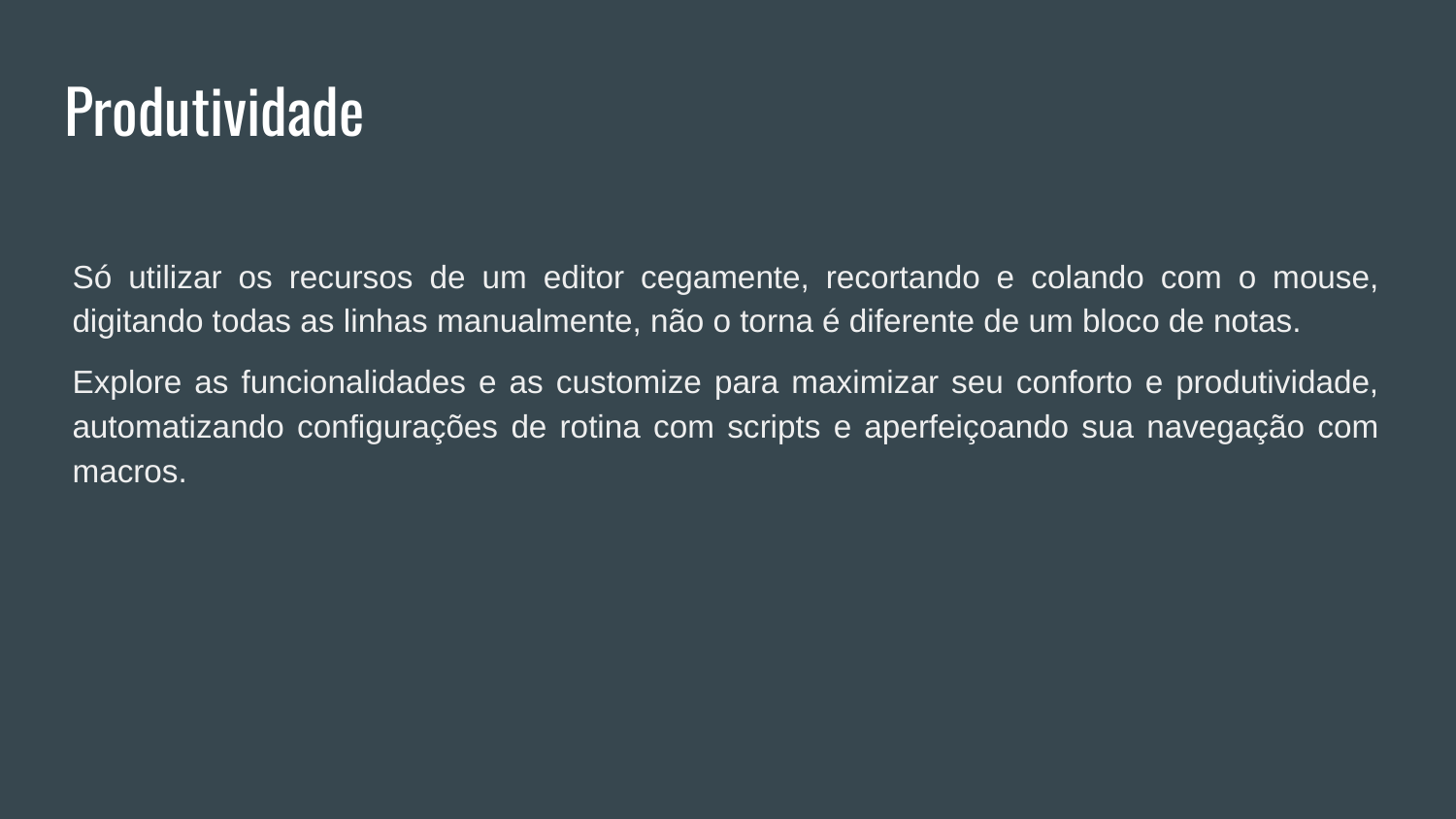

# Produtividade
Só utilizar os recursos de um editor cegamente, recortando e colando com o mouse, digitando todas as linhas manualmente, não o torna é diferente de um bloco de notas.
Explore as funcionalidades e as customize para maximizar seu conforto e produtividade, automatizando configurações de rotina com scripts e aperfeiçoando sua navegação com macros.